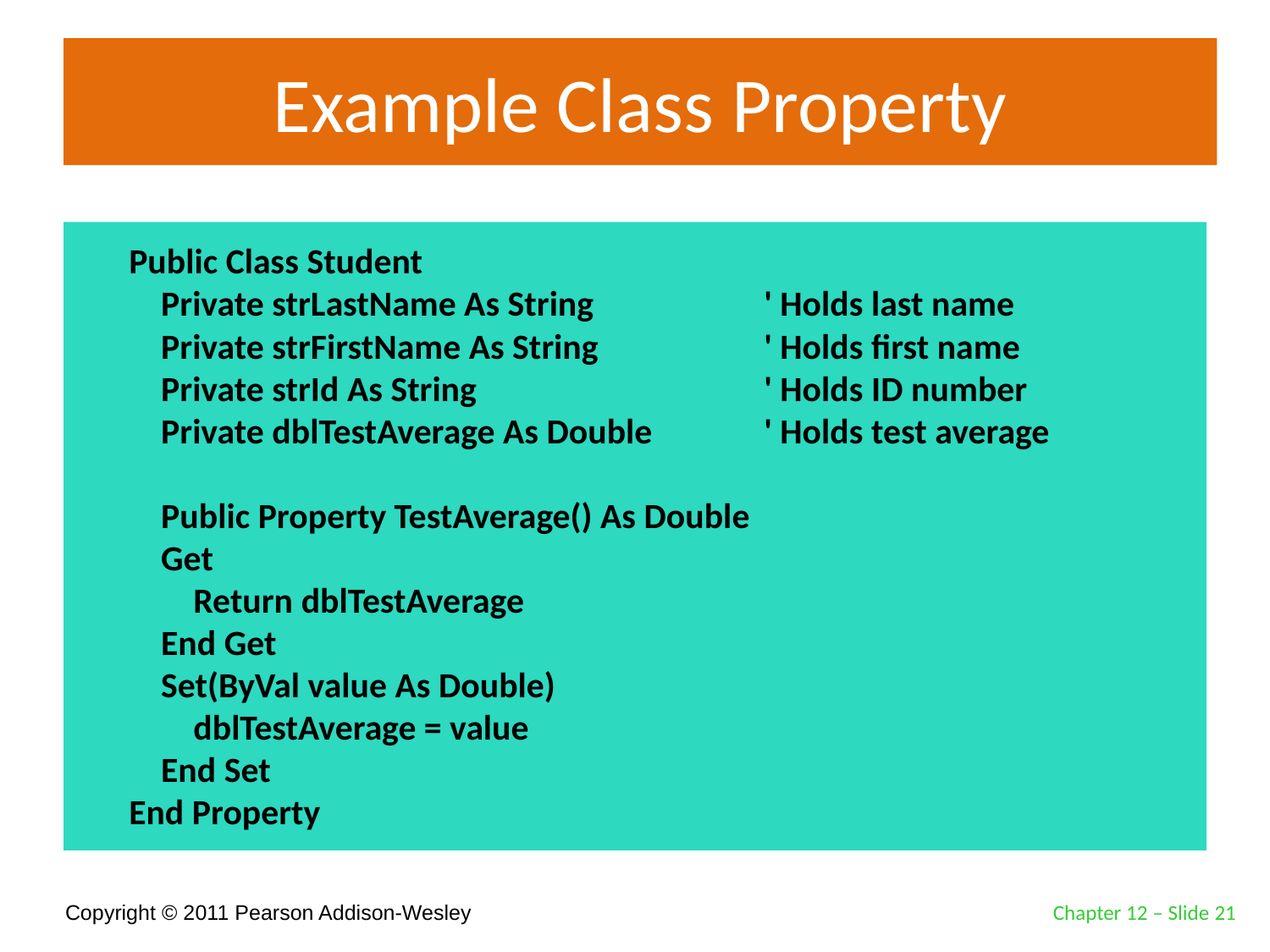

# Example Class Property

Public Class Student
    Private strLastName As String 		' Holds last name
    Private strFirstName As String 		' Holds first name
    Private strId As String 			' Holds ID number
    Private dblTestAverage As Double 	' Holds test average

    Public Property TestAverage() As Double
    Get
        Return dblTestAverage
    End Get
    Set(ByVal value As Double)
        dblTestAverage = value
    End Set
End Property
Chapter 12 – Slide 21